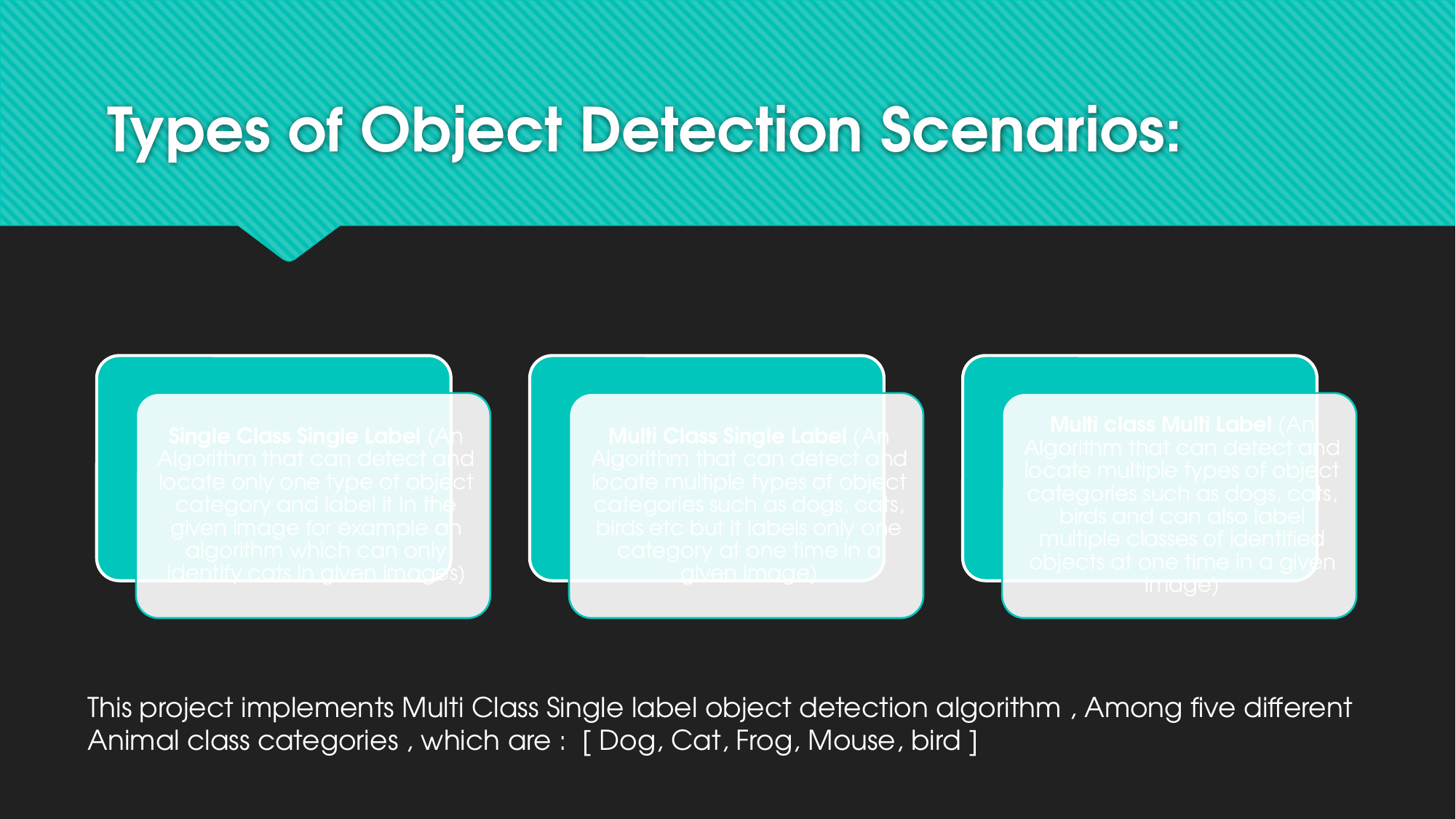

# Types of Object Detection Scenarios:
Single Class Single Label (An Algorithm that can detect and locate only one type of object category and label it In the given image for example an algorithm which can only identify cats in given images)
Multi Class Single Label (An Algorithm that can detect and locate multiple types of object categories such as dogs, cats, birds etc but it labels only one category at one time in a given image)
Multi class Multi Label (An Algorithm that can detect and locate multiple types of object categories such as dogs, cats, birds and can also label multiple classes of identified objects at one time in a given image)
This project implements Multi Class Single label object detection algorithm , Among five different Animal class categories , which are :  [ Dog, Cat, Frog, Mouse, bird ]